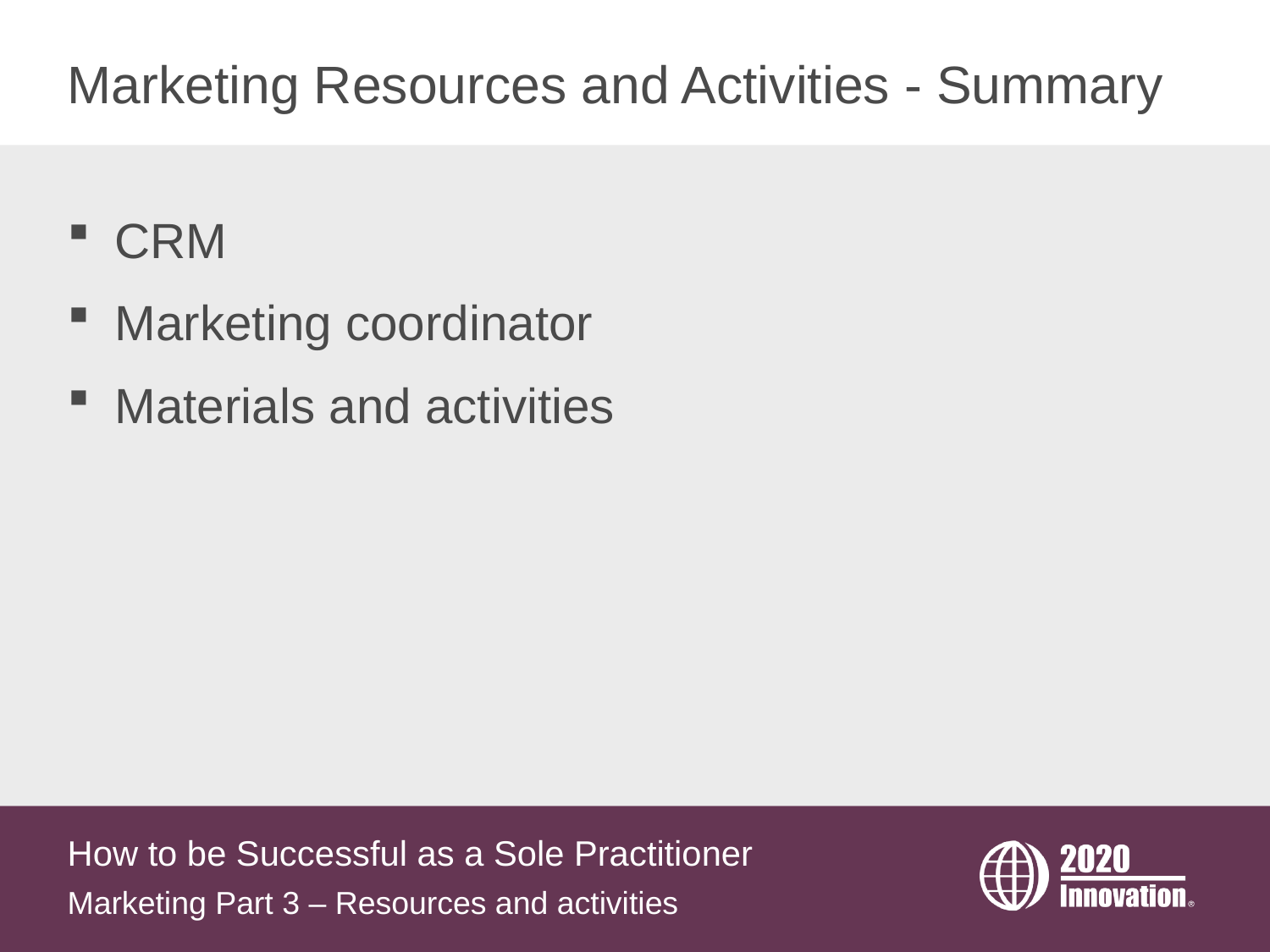

# Marketing Resources and Activities - Summary
CRM
Marketing coordinator
Materials and activities